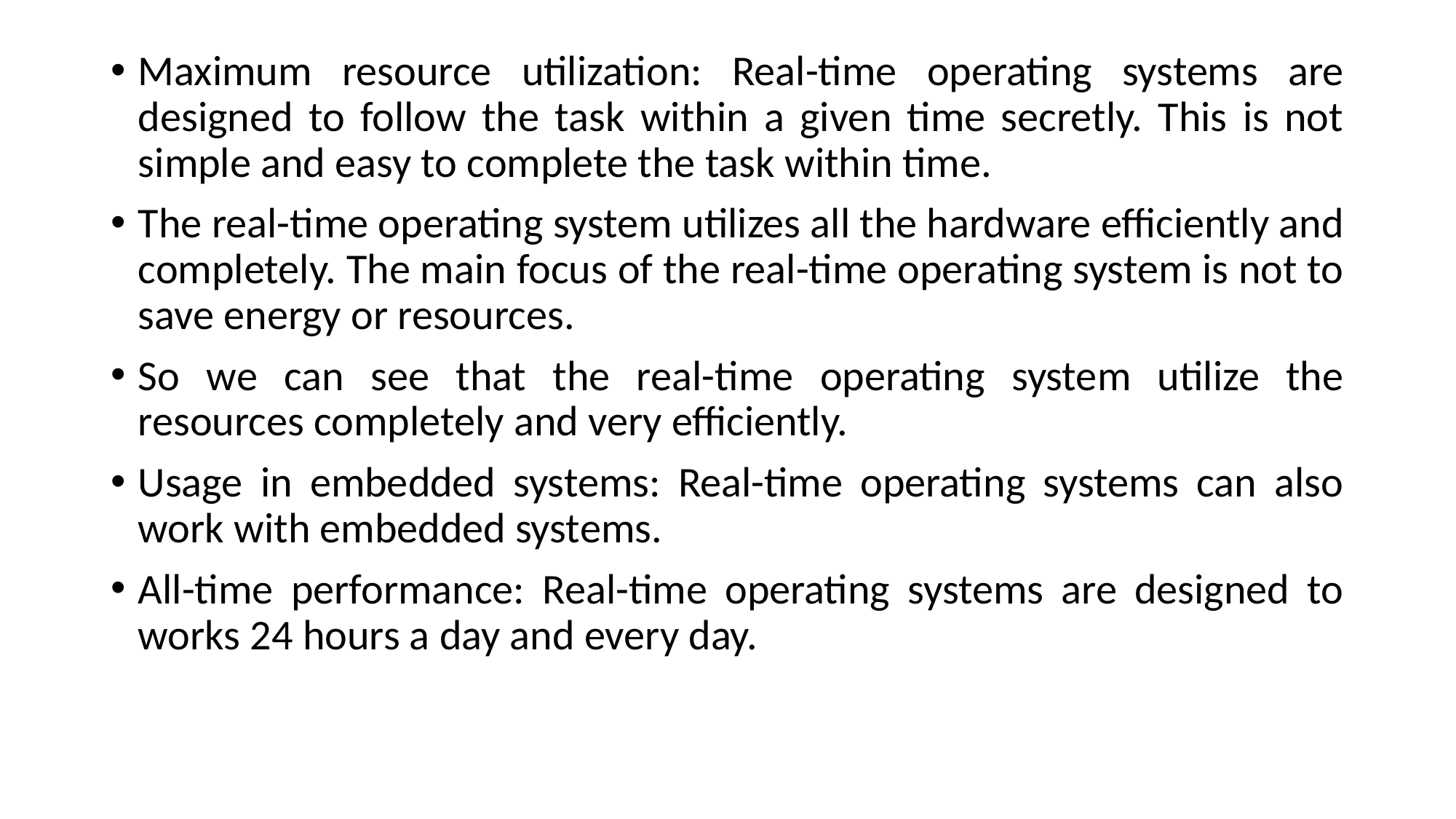

Maximum resource utilization: Real-time operating systems are designed to follow the task within a given time secretly. This is not simple and easy to complete the task within time.
The real-time operating system utilizes all the hardware efficiently and completely. The main focus of the real-time operating system is not to save energy or resources.
So we can see that the real-time operating system utilize the resources completely and very efficiently.
Usage in embedded systems: Real-time operating systems can also work with embedded systems.
All-time performance: Real-time operating systems are designed to works 24 hours a day and every day.